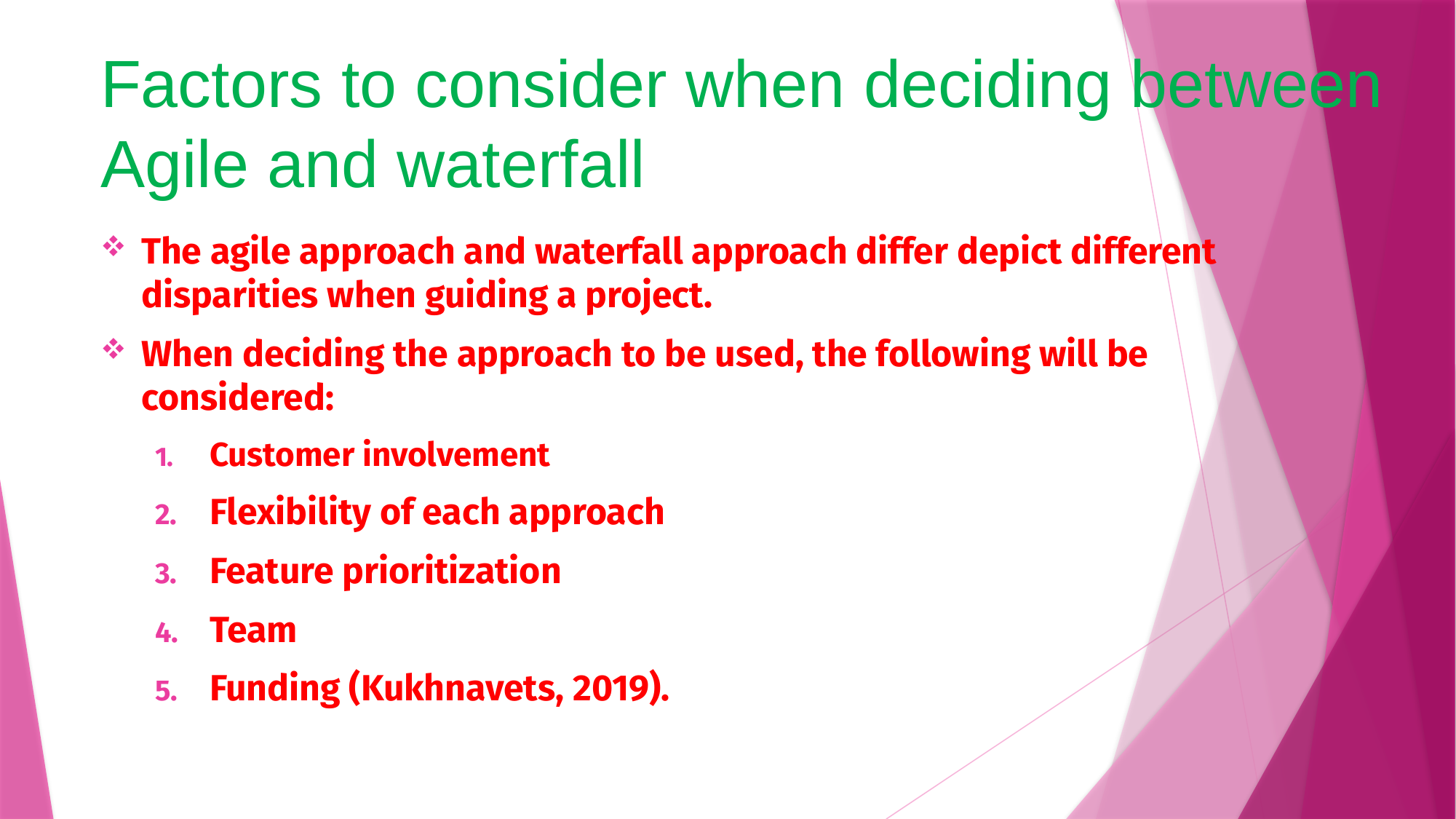

# Factors to consider when deciding between Agile and waterfall
The agile approach and waterfall approach differ depict different disparities when guiding a project.
When deciding the approach to be used, the following will be considered:
Customer involvement
Flexibility of each approach
Feature prioritization
Team
Funding (Kukhnavets, 2019).